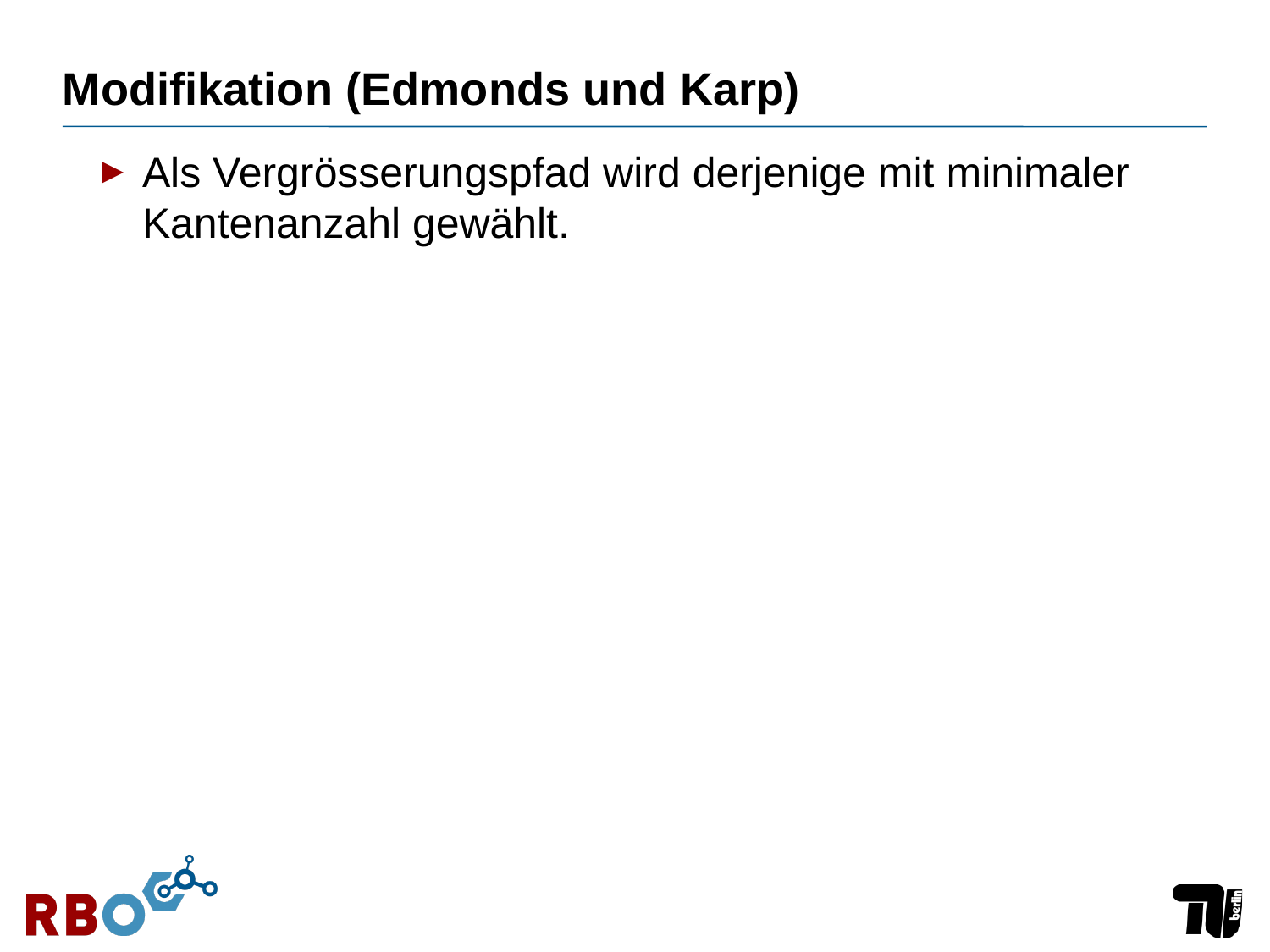

# Modifikation (Edmonds und Karp)
Als Vergrösserungspfad wird derjenige mit minimaler Kantenanzahl gewählt.